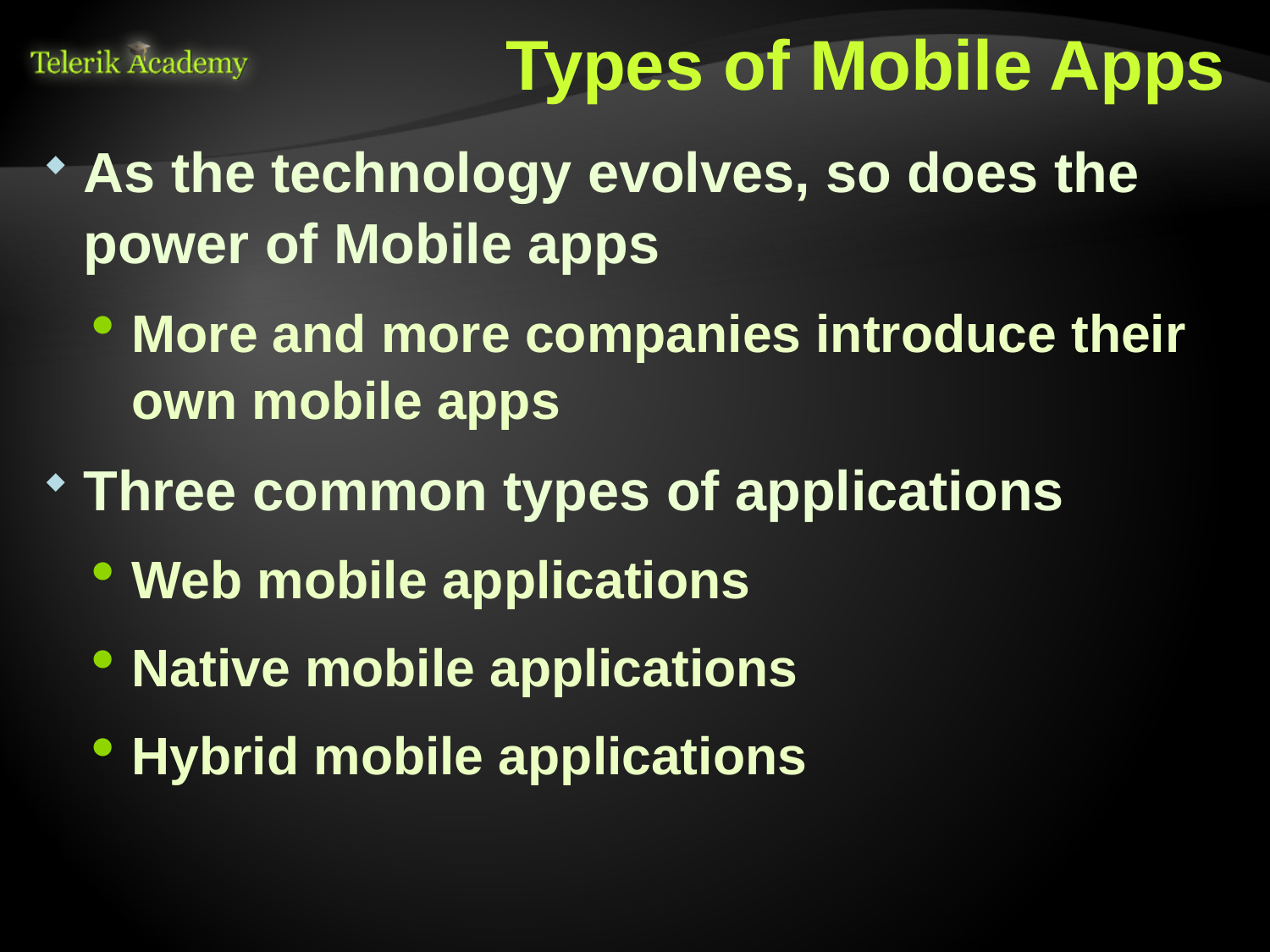

# Types of Mobile Apps
As the technology evolves, so does the power of Mobile apps
More and more companies introduce their own mobile apps
Three common types of applications
Web mobile applications
Native mobile applications
Hybrid mobile applications